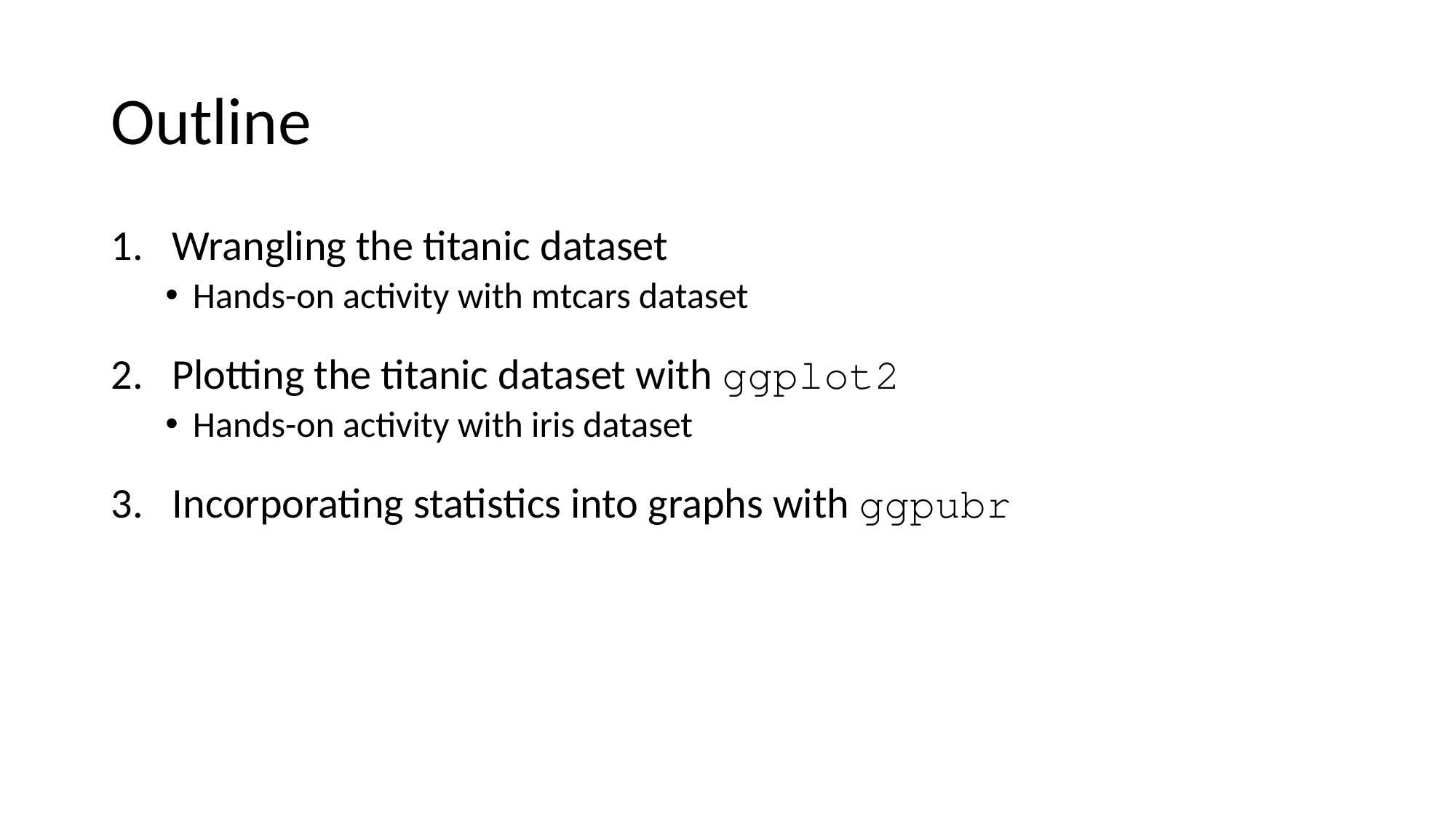

# Outline
Wrangling the titanic dataset
Hands-on activity with mtcars dataset
Plotting the titanic dataset with ggplot2
Hands-on activity with iris dataset
Incorporating statistics into graphs with ggpubr